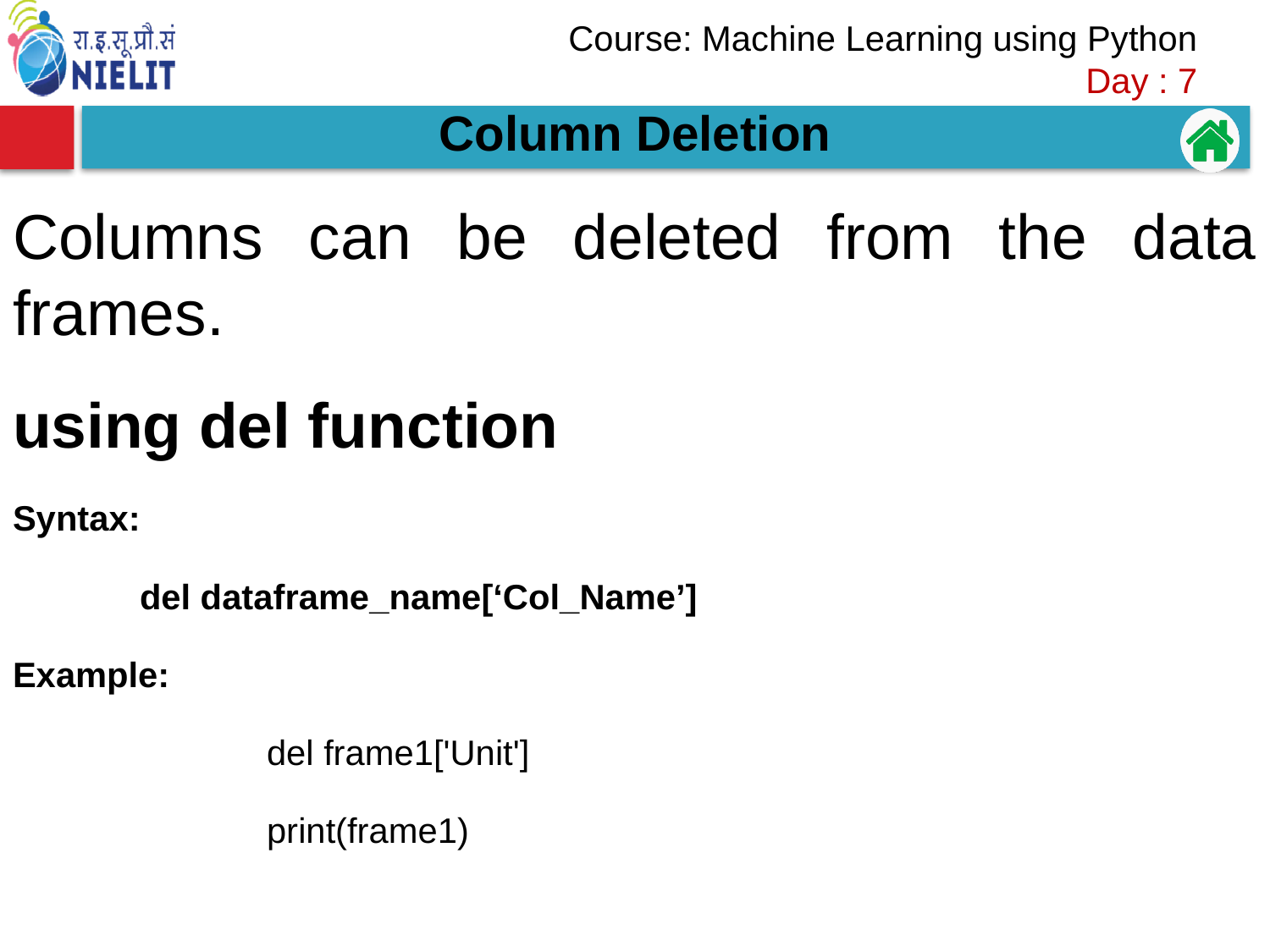

Column Deletion
Columns can be deleted from the data frames.
using del function
Syntax:
	del dataframe_name[‘Col_Name’]
Example:
	del frame1['Unit']
	print(frame1)